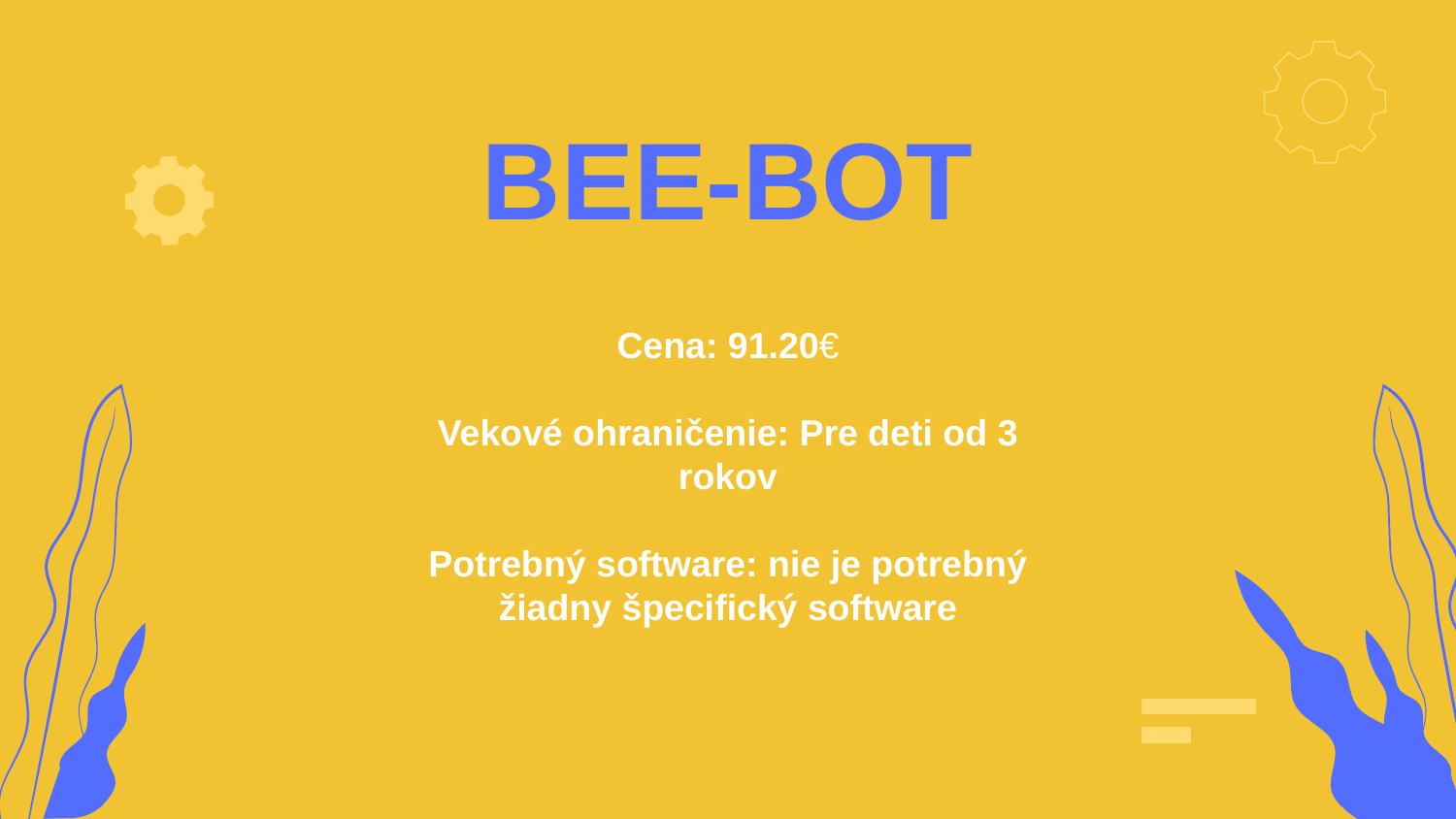

# BEE-BOT

Cena: 91.20€

Vekové ohraničenie: Pre deti od 3 rokov

Potrebný software: nie je potrebný žiadny špecifický software